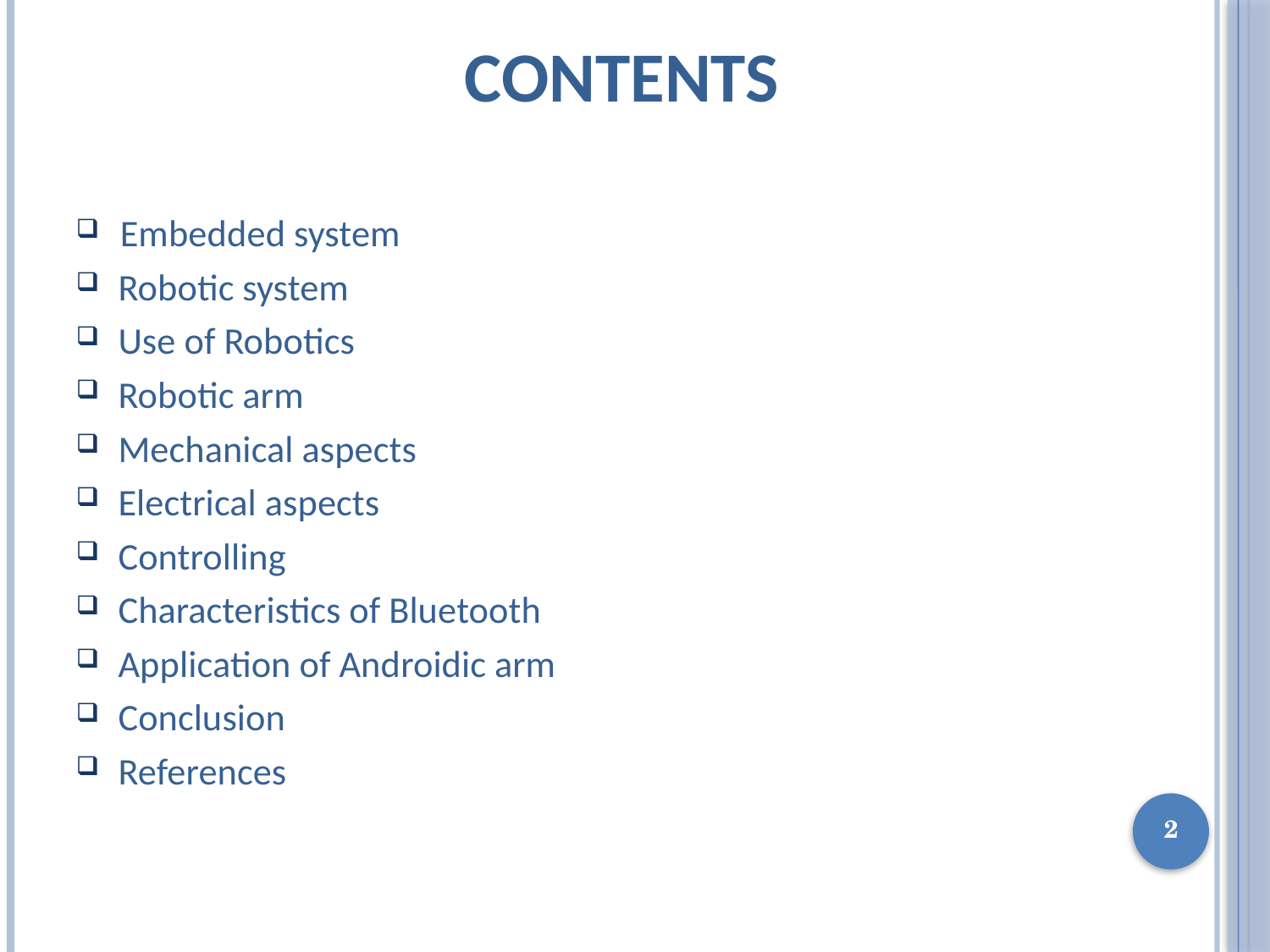

# CONTENTS

 Embedded system
 Robotic system
 Use of Robotics
 Robotic arm
 Mechanical aspects
 Electrical aspects
 Controlling
 Characteristics of Bluetooth
 Application of Androidic arm
 Conclusion
 References

2